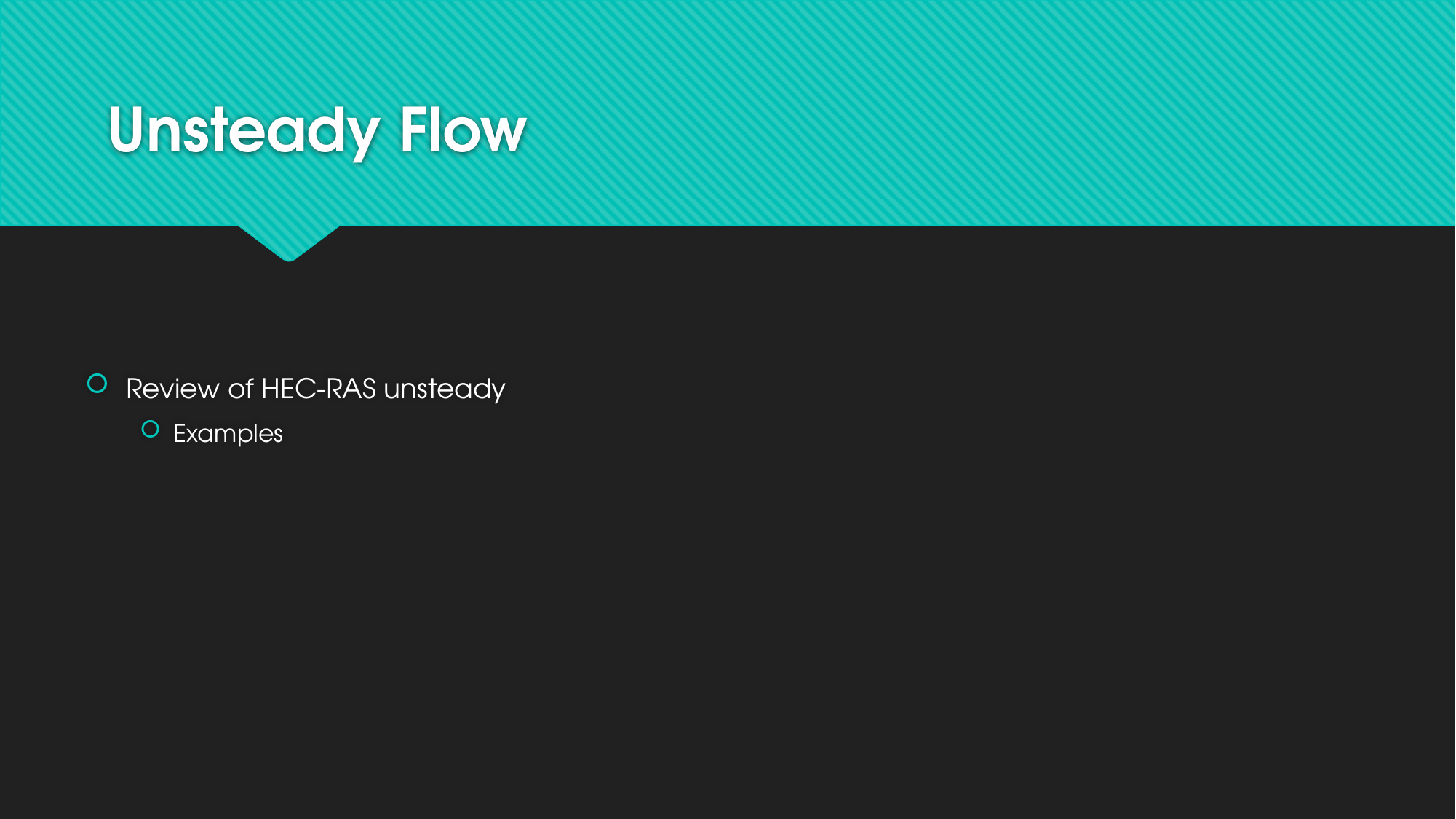

# Unsteady Flow
Review of HEC-RAS unsteady
Examples